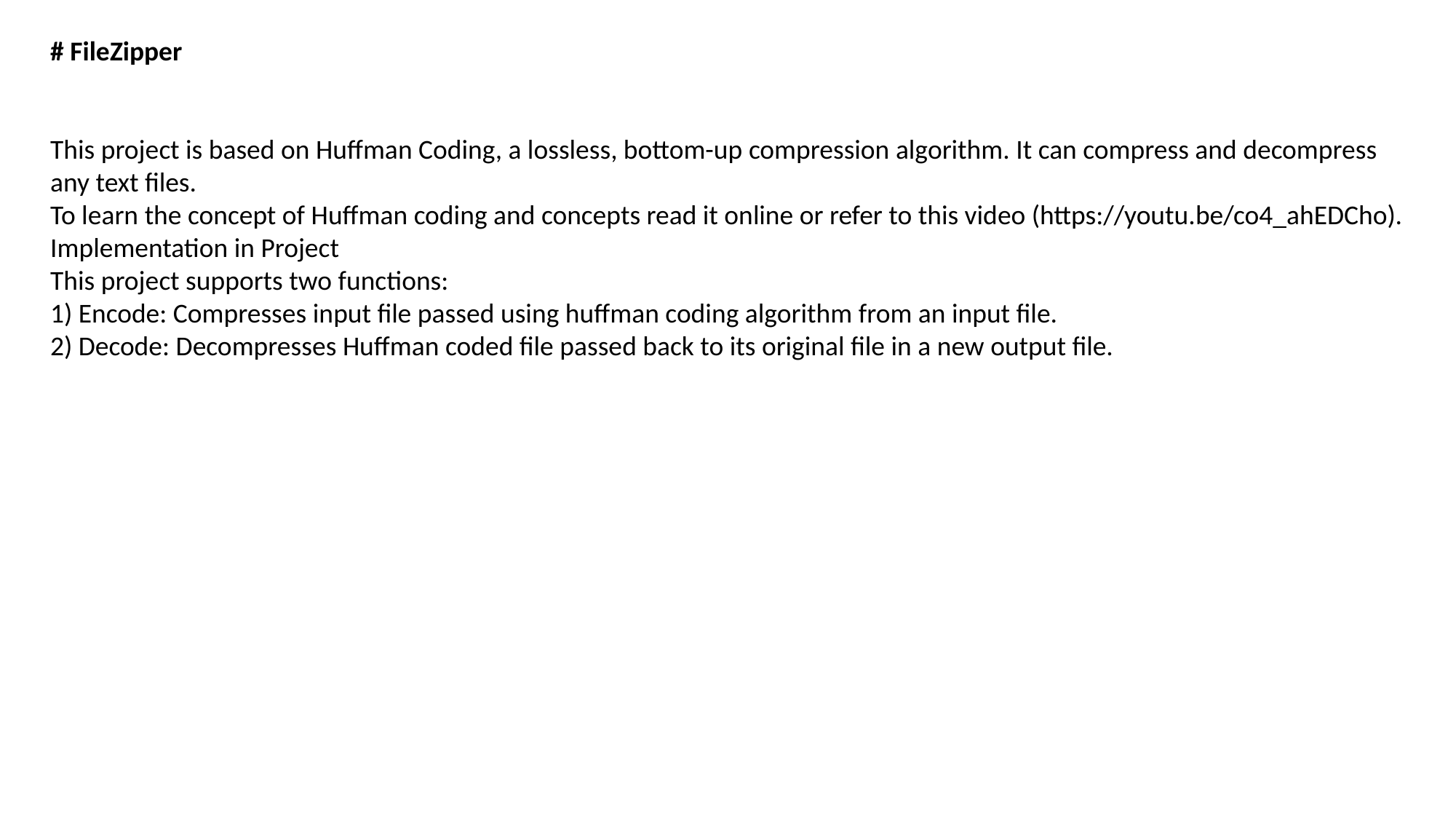

# FileZipper

This project is based on Huffman Coding, a lossless, bottom-up compression algorithm. It can compress and decompress any text files.
To learn the concept of Huffman coding and concepts read it online or refer to this video (https://youtu.be/co4_ahEDCho).
Implementation in Project
This project supports two functions:
1) Encode: Compresses input file passed using huffman coding algorithm from an input file.
2) Decode: Decompresses Huffman coded file passed back to its original file in a new output file.